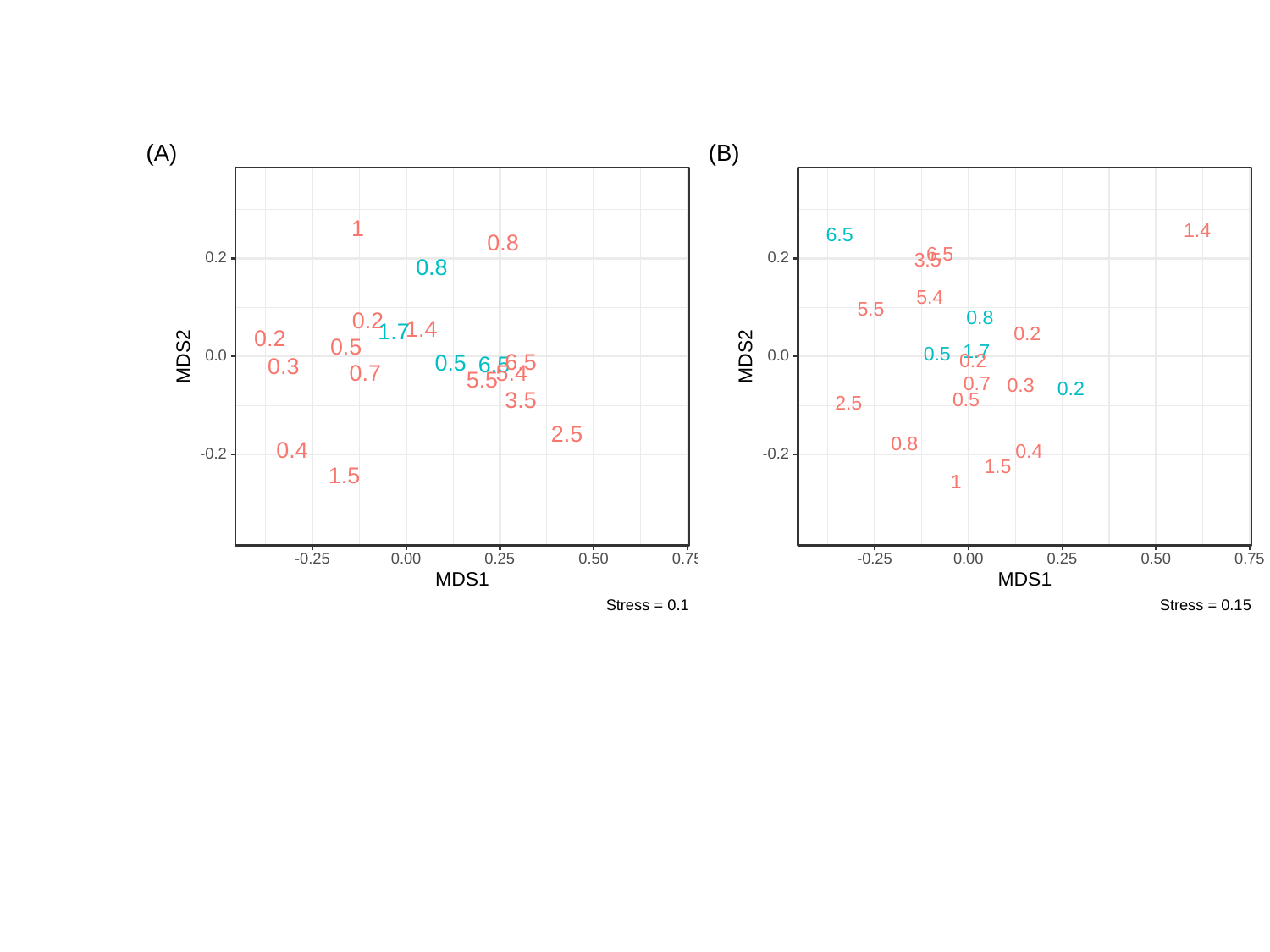

#

(A)
(B)

1
1.4
6.5
0.8
6.5
0.2
0.2
3.5

0.8
5.4

5.5

Haplotype
0.8
0.2
1.4
1.7
0.2
0.2
0.5

1.7
0.5
O
MDS2
MDS2
0.0
0.0
a
0.2
6.5
0.5

6.5
0.3
0.7
5.4

5.5
0.7
0.3
P
a
0.2
3.5
0.5
2.5

2.5
0.8
0.4
0.4
-0.2
-0.2

1.5
1.5
1

-0.25
0.00
0.25
0.50
0.75
-0.25
0.00
0.25
0.50
0.75
MDS1
MDS1
Stress = 0.1
Stress = 0.15